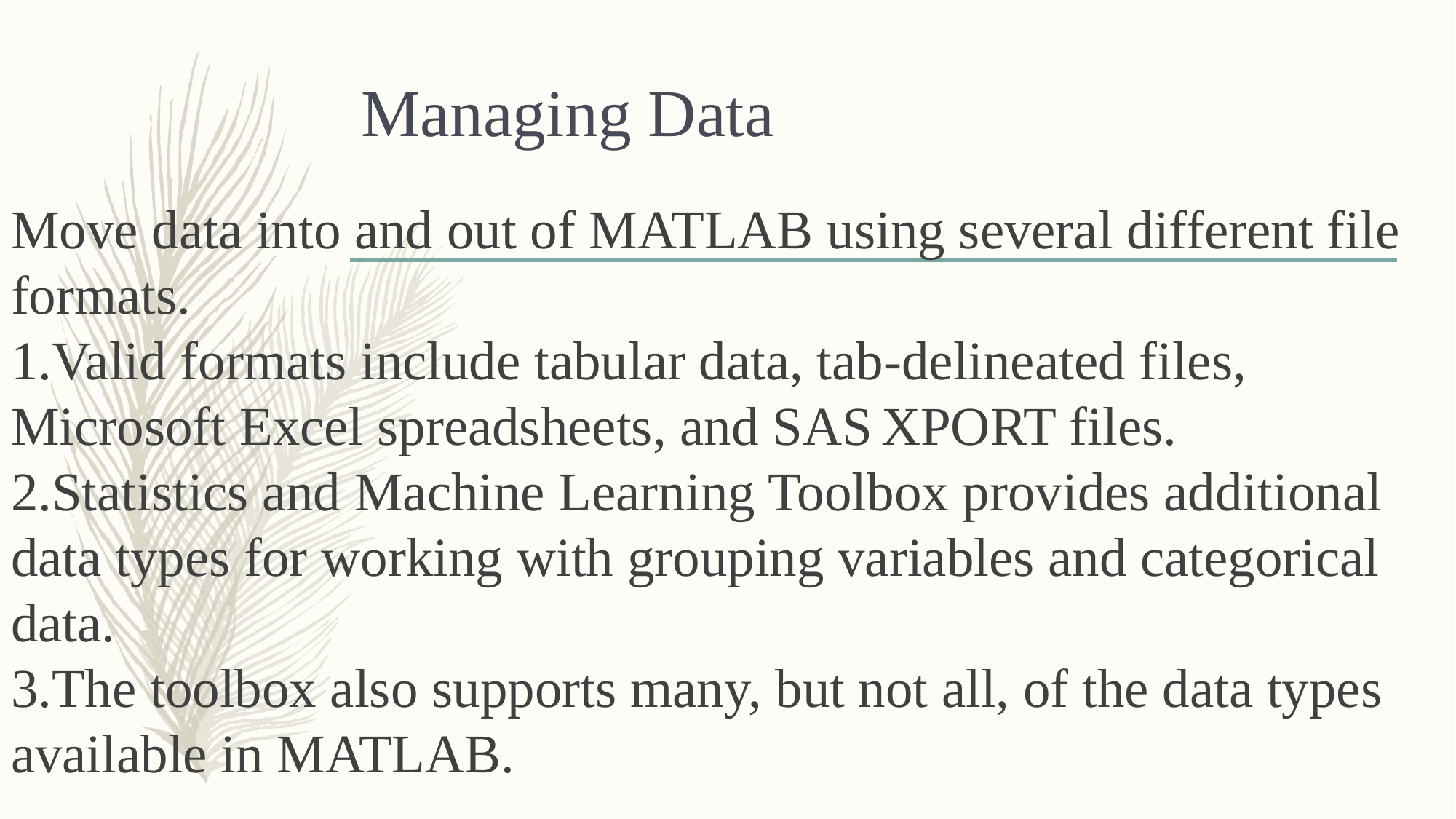

# Managing Data
Move data into and out of MATLAB using several different file formats.
1.Valid formats include tabular data, tab-delineated files, Microsoft Excel spreadsheets, and SAS XPORT files.
2.Statistics and Machine Learning Toolbox provides additional data types for working with grouping variables and categorical data.
3.The toolbox also supports many, but not all, of the data types available in MATLAB.